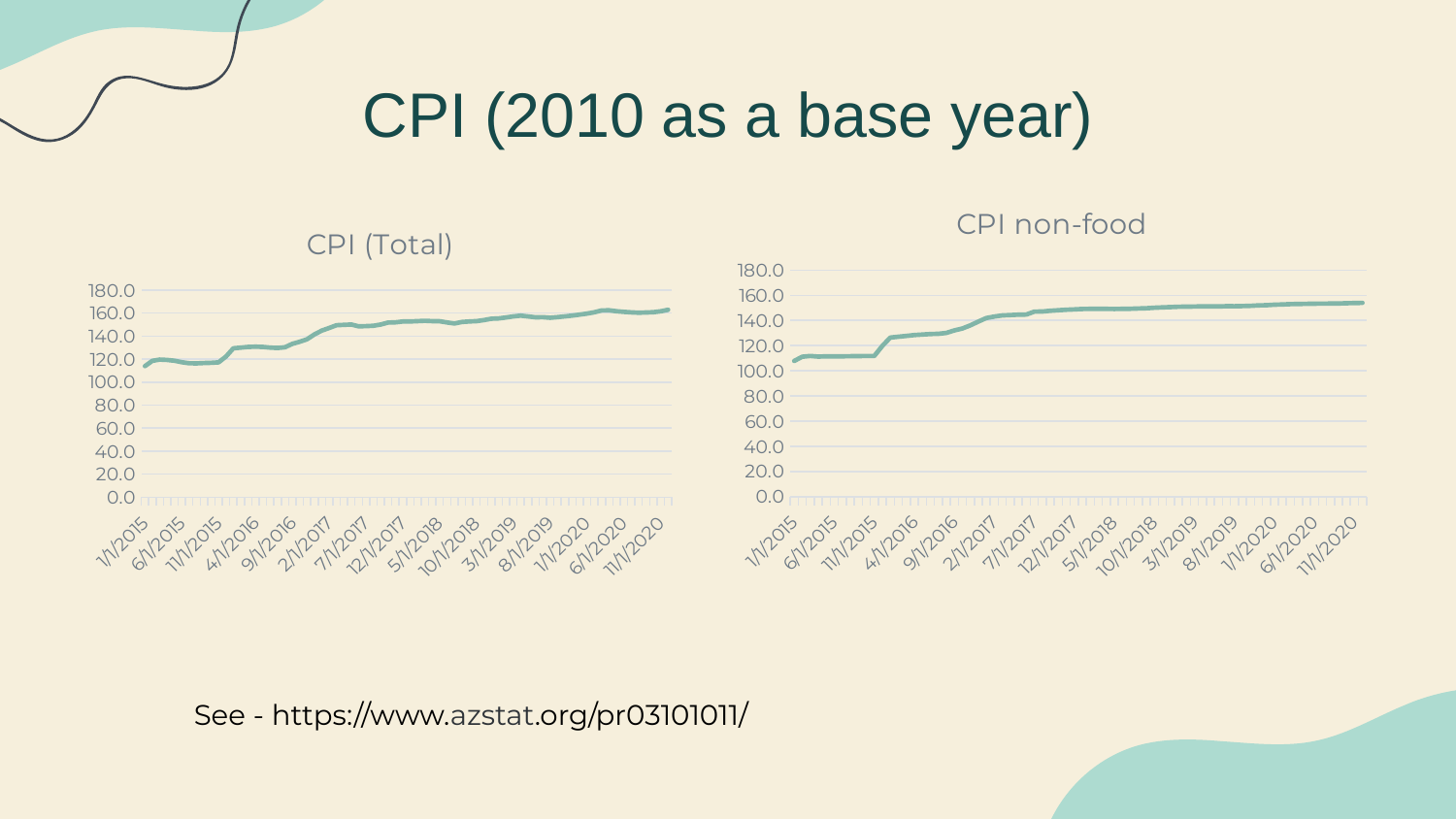

# CPI (2010 as a base year)

### Chart: CPI non-food

| Category | non-food |
|---|---|
| 42005 | 107.8 |
| 42036 | 111.2 |
| 42064 | 111.8 |
| 42095 | 111.3 |
| 42125 | 111.5 |
| 42156 | 111.5 |
| 42186 | 111.5 |
| 42217 | 111.6 |
| 42248 | 111.7 |
| 42278 | 111.8 |
| 42309 | 111.8 |
| 42339 | 119.7 |
| 42370 | 126.4 |
| 42401 | 127.1 |
| 42430 | 127.7 |
| 42461 | 128.4 |
| 42491 | 128.8 |
| 42522 | 129.2 |
| 42552 | 129.4 |
| 42583 | 130.1 |
| 42614 | 132.1 |
| 42644 | 133.6 |
| 42675 | 136.1 |
| 42705 | 139.1 |
| 42736 | 141.9 |
| 42767 | 143.1 |
| 42795 | 144.0 |
| 42826 | 144.3 |
| 42856 | 144.6 |
| 42887 | 144.7 |
| 42917 | 147.0 |
| 42948 | 147.1 |
| 42979 | 147.7 |
| 43009 | 148.1 |
| 43040 | 148.5 |
| 43070 | 148.8 |
| 43101 | 149.1 |
| 43132 | 149.2 |
| 43160 | 149.2 |
| 43191 | 149.2 |
| 43221 | 149.1 |
| 43252 | 149.2 |
| 43282 | 149.3 |
| 43313 | 149.5 |
| 43344 | 149.7 |
| 43374 | 150.1 |
| 43405 | 150.4 |
| 43435 | 150.6 |
| 43466 | 150.8827253 |
| 43497 | 150.9959053 |
| 43525 | 151.0901844 |
| 43556 | 151.1911711 |
| 43586 | 151.1367132 |
| 43617 | 151.102585 |
| 43647 | 151.3582255 |
| 43678 | 151.3187316 |
| 43709 | 151.4497885 |
| 43739 | 151.6291313 |
| 43770 | 151.9585891 |
| 43800 | 152.1360567 |
| 43831 | 152.52948636609892 |
| 43862 | 152.68630165357436 |
| 43891 | 152.96914522560814 |
| 43922 | 153.09634430209599 |
| 43952 | 153.19442413224354 |
| 43983 | 153.33601683051074 |
| 44013 | 153.37571335138983 |
| 44044 | 153.4287375149165 |
| 44075 | 153.4994302341601 |
| 44105 | 153.6943361555988 |
| 44136 | 153.83993389281918 |
| 44166 | 154.00259009211115 |

### Chart: CPI (Total)

| Category | Total |
|---|---|
| 42005 | 113.9 |
| 42036 | 118.5 |
| 42064 | 119.6 |
| 42095 | 119.3 |
| 42125 | 118.6 |
| 42156 | 117.3 |
| 42186 | 116.4 |
| 42217 | 116.3 |
| 42248 | 116.6 |
| 42278 | 116.8 |
| 42309 | 117.2 |
| 42339 | 122.3 |
| 42370 | 129.4 |
| 42401 | 130.0 |
| 42430 | 130.6 |
| 42461 | 130.8 |
| 42491 | 130.6 |
| 42522 | 130.0 |
| 42552 | 129.7 |
| 42583 | 130.3 |
| 42614 | 133.3 |
| 42644 | 135.1 |
| 42675 | 137.3 |
| 42705 | 141.5 |
| 42736 | 144.8 |
| 42767 | 147.1 |
| 42795 | 149.5 |
| 42826 | 149.8 |
| 42856 | 150.1 |
| 42887 | 148.5 |
| 42917 | 148.7 |
| 42948 | 149.0 |
| 42979 | 150.1 |
| 43009 | 151.8 |
| 43040 | 152.0 |
| 43070 | 152.7 |
| 43101 | 152.7 |
| 43132 | 153.0 |
| 43160 | 153.3 |
| 43191 | 153.0 |
| 43221 | 152.9 |
| 43252 | 151.9 |
| 43282 | 151.0 |
| 43313 | 152.3 |
| 43344 | 152.7 |
| 43374 | 153.0 |
| 43405 | 153.9 |
| 43435 | 155.1 |
| 43466 | 155.3574932 |
| 43497 | 156.2335196 |
| 43525 | 157.181551 |
| 43556 | 157.7850107 |
| 43586 | 157.1053144 |
| 43617 | 156.3715265 |
| 43647 | 156.4564425 |
| 43678 | 155.9562029 |
| 43709 | 156.4971198 |
| 43739 | 157.1493527 |
| 43770 | 157.8782768 |
| 43800 | 158.7250947 |
| 43831 | 159.62306099554996 |
| 43862 | 160.75084834054857 |
| 43891 | 162.3224470116541 |
| 43922 | 162.46123482787362 |
| 43952 | 161.62265869167217 |
| 43983 | 161.08948122311145 |
| 44013 | 160.64526749381912 |
| 44044 | 160.35578199459636 |
| 44075 | 160.52855795422596 |
| 44105 | 160.79708851783136 |
| 44136 | 161.59115260712113 |
| 44166 | 162.86959617468295 |
See - https://www.azstat.org/pr03101011/